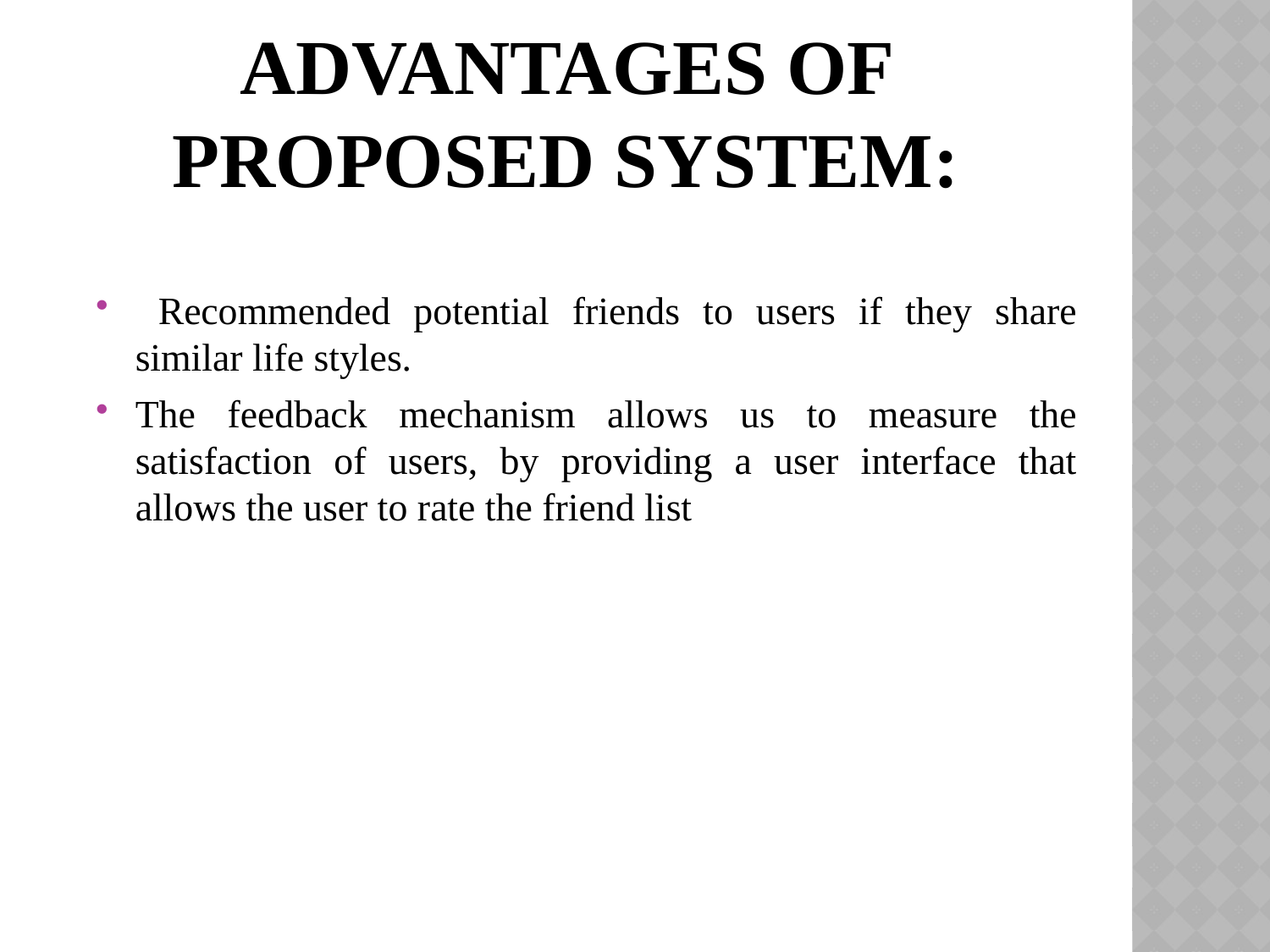

# ADVANTAGES OF PROPOSED SYSTEM:
 Recommended potential friends to users if they share similar life styles.
The feedback mechanism allows us to measure the satisfaction of users, by providing a user interface that allows the user to rate the friend list